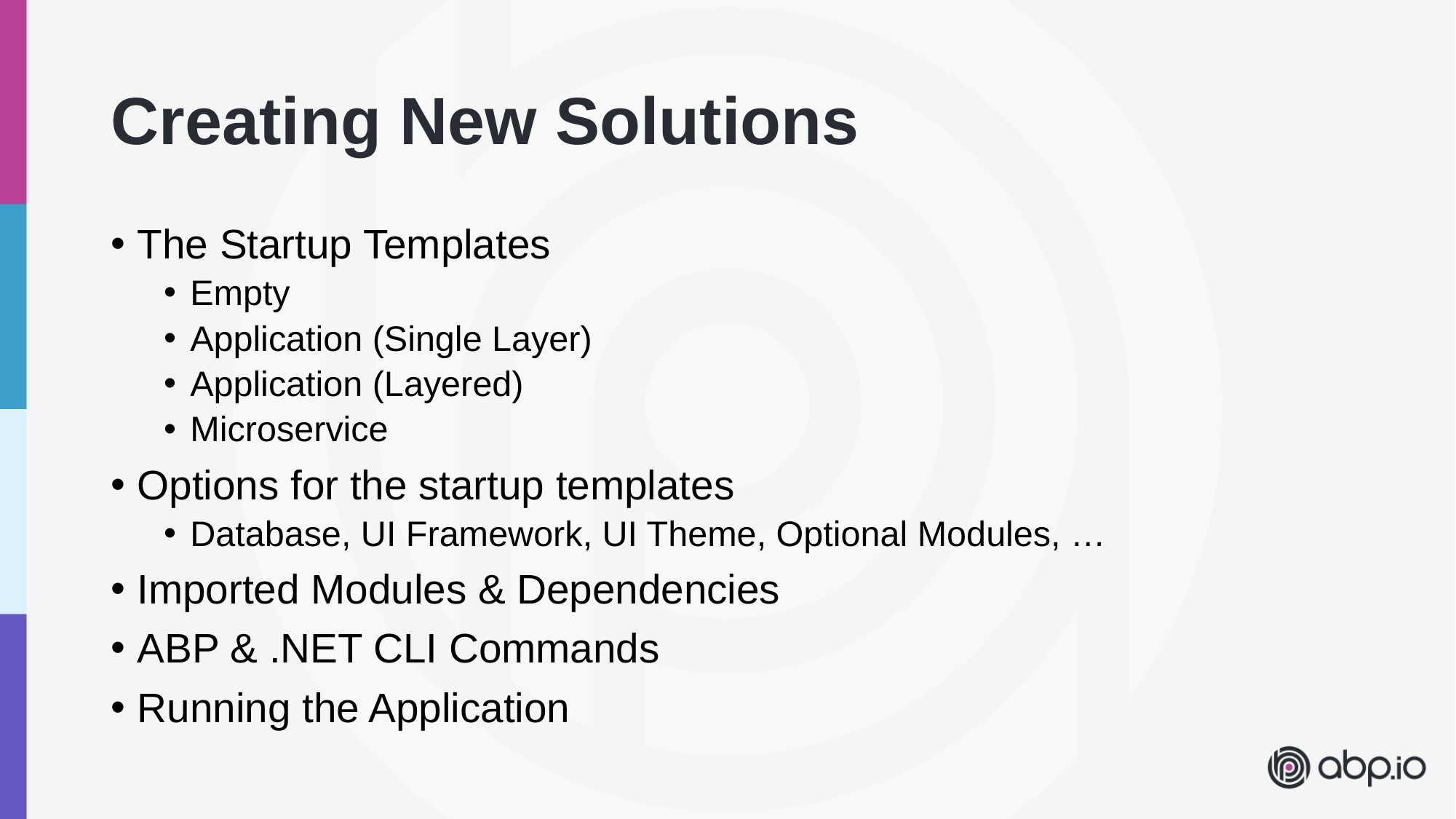

# Creating New Solutions
The Startup Templates
Empty
Application (Single Layer)
Application (Layered)
Microservice
Options for the startup templates
Database, UI Framework, UI Theme, Optional Modules, …
Imported Modules & Dependencies
ABP & .NET CLI Commands
Running the Application